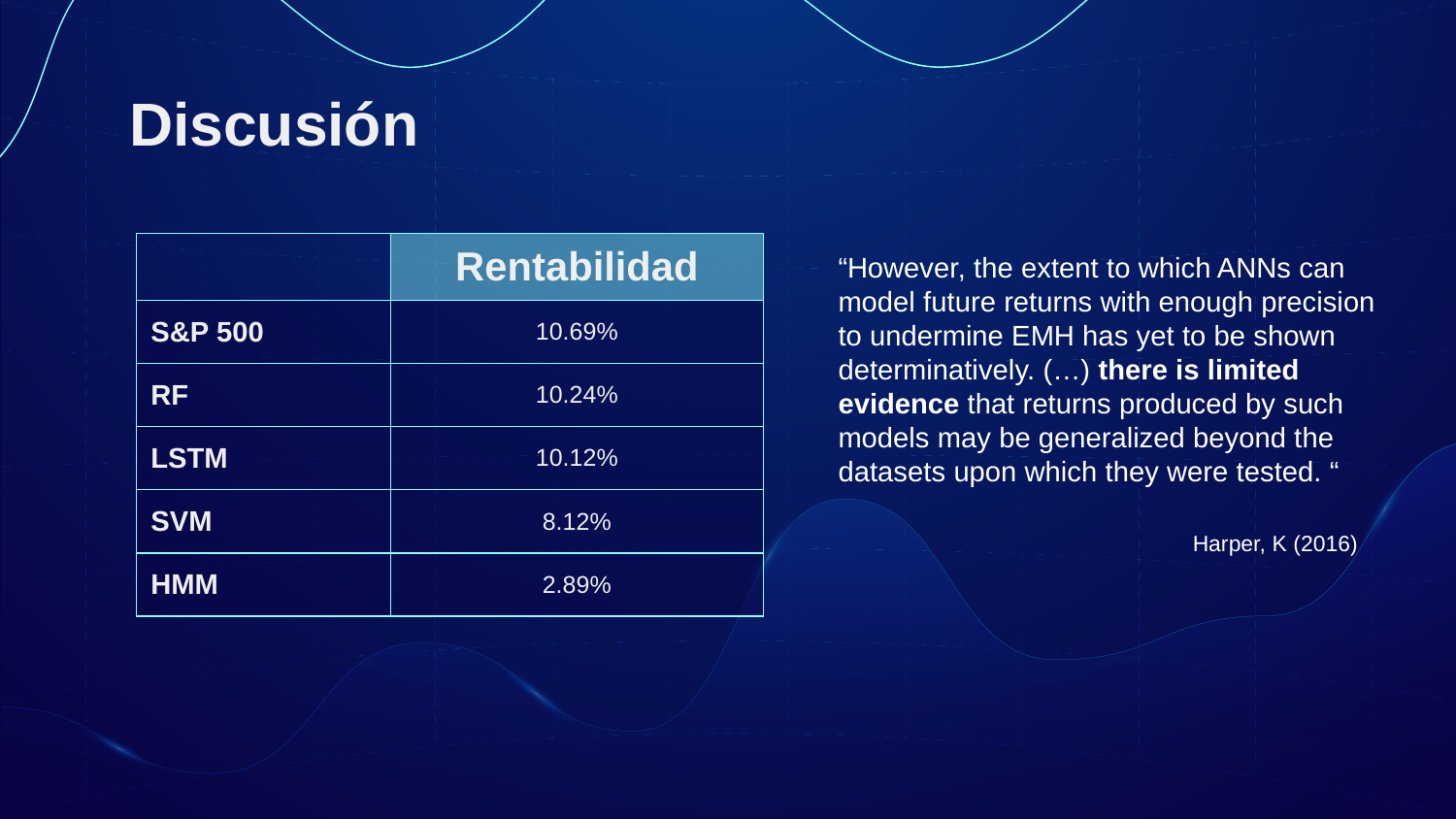

# Discusión
|  | Rentabilidad |
| --- | --- |
| S&P 500 | 10.69% |
| RF | 10.24% |
| LSTM | 10.12% |
| SVM | 8.12% |
| HMM | 2.89% |
“However, the extent to which ANNs can model future returns with enough precision to undermine EMH has yet to be shown determinatively. (…) there is limited evidence that returns produced by such models may be generalized beyond the datasets upon which they were tested. “
Harper, K (2016)